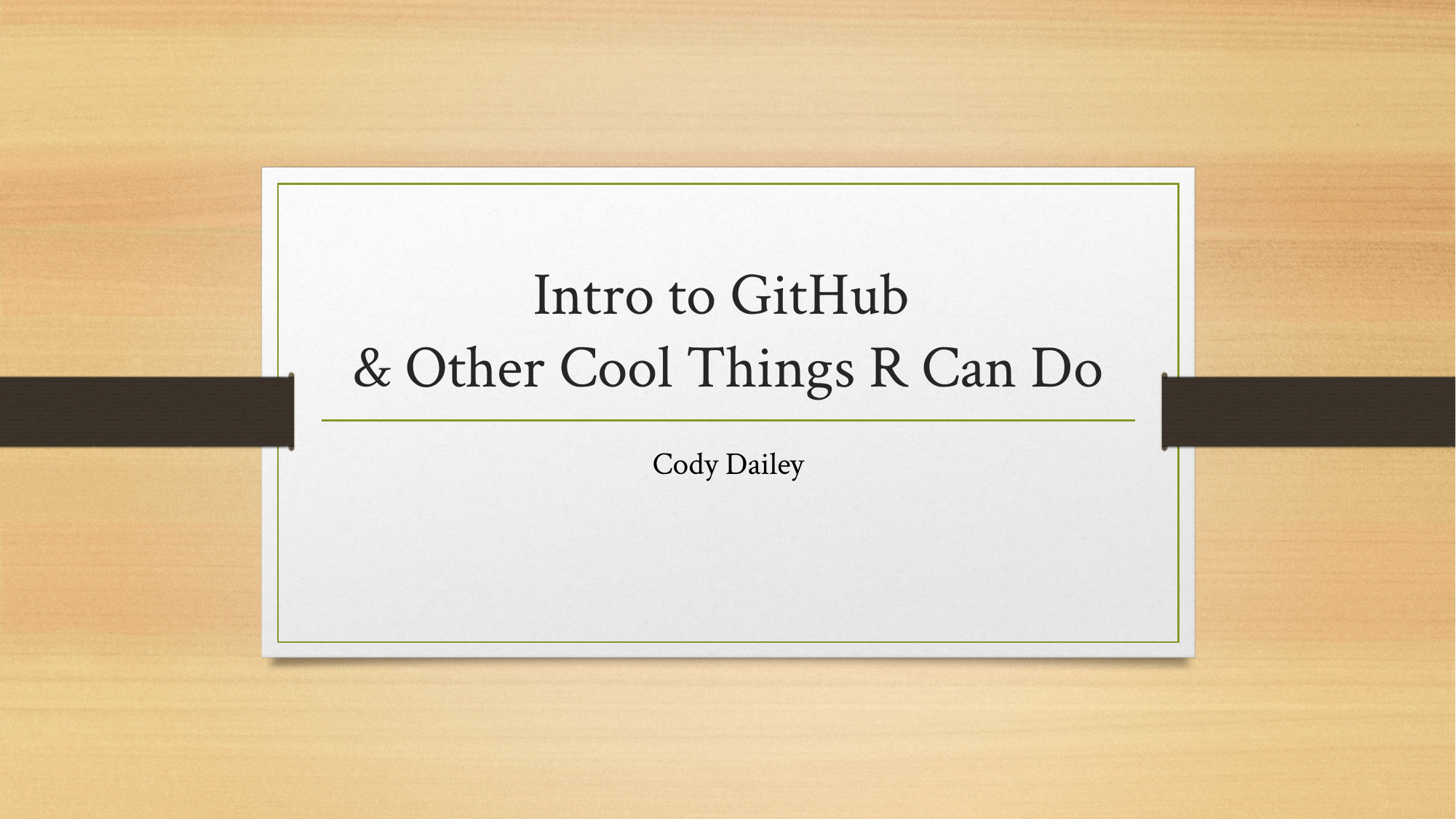

# Intro to GitHub & Other Cool Things R Can Do
Cody Dailey